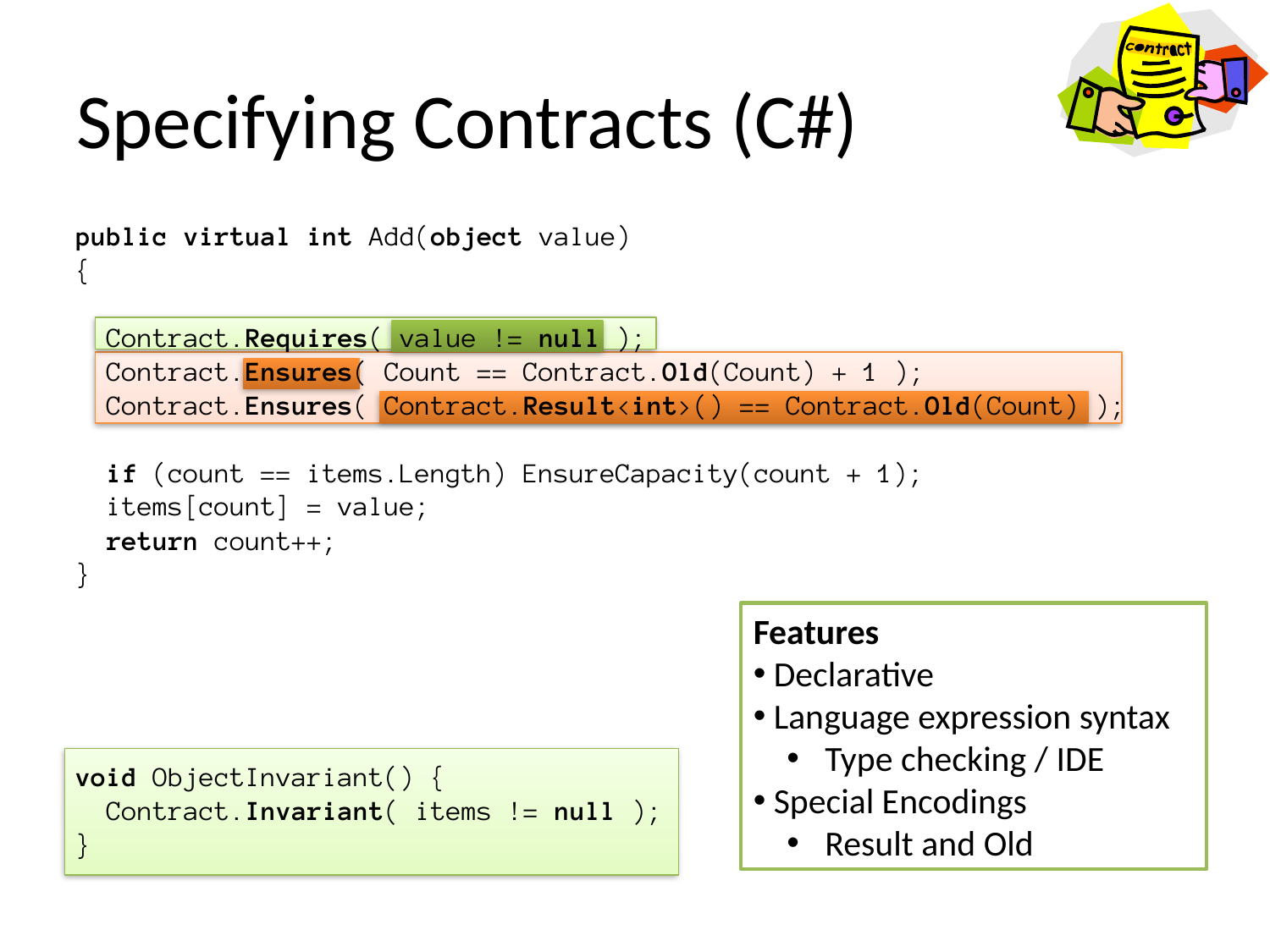

# Specifying Contracts (C#)
public virtual int Add(object value)
{
  Contract.Requires( value != null );
  Contract.Ensures( Count == Contract.Old(Count) + 1 );
  Contract.Ensures( Contract.Result<int>() == Contract.Old(Count) );
  if (count == items.Length) EnsureCapacity(count + 1);
  items[count] = value;
  return count++;
}

Features
 Declarative
 Language expression syntax
 Type checking / IDE
 Special Encodings
 Result and Old

void ObjectInvariant() {
  Contract.Invariant( items != null );
}